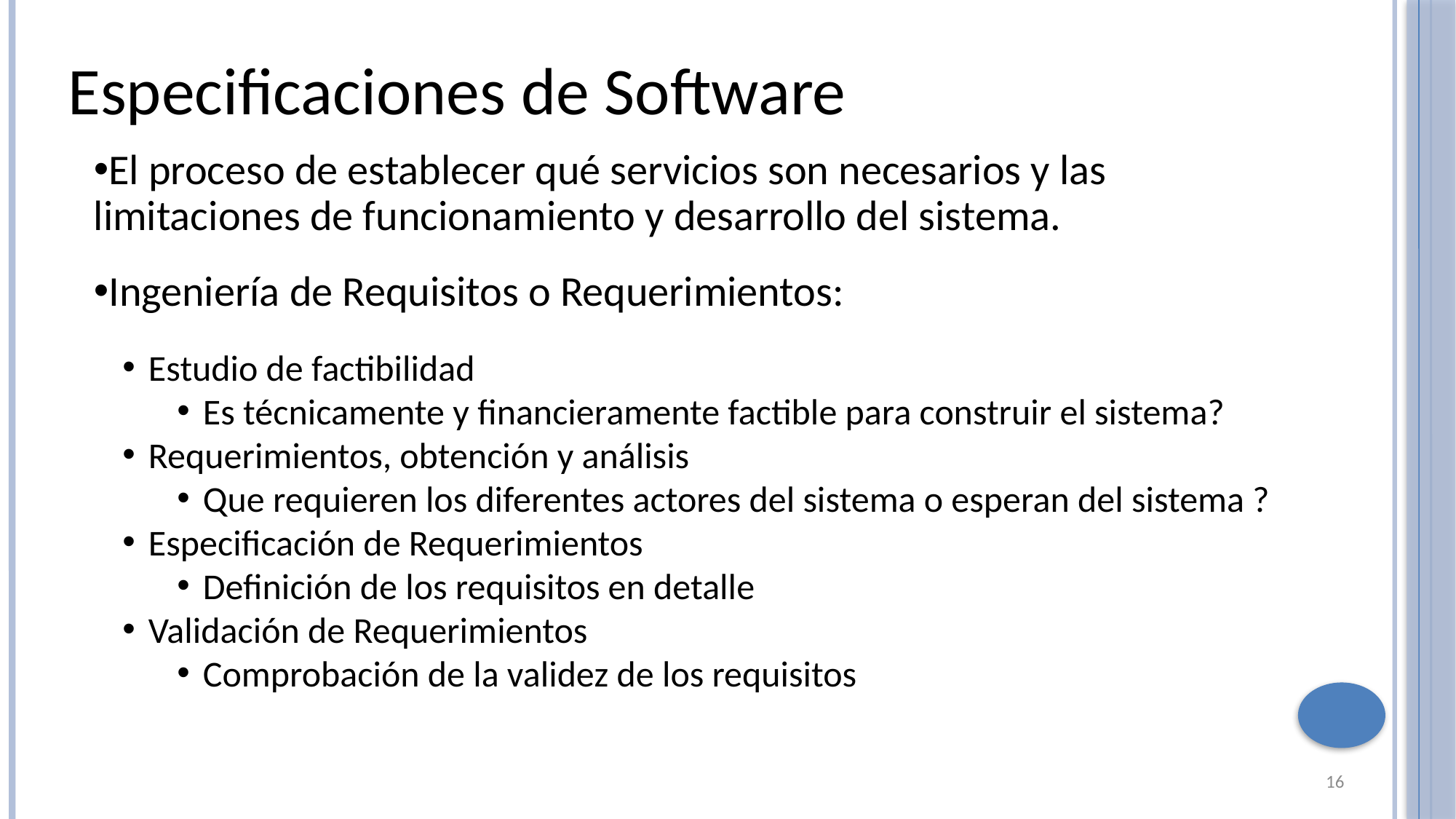

Especificaciones de Software
El proceso de establecer qué servicios son necesarios y las limitaciones de funcionamiento y desarrollo del sistema.

Ingeniería de Requisitos o Requerimientos:

Estudio de factibilidad
Es técnicamente y financieramente factible para construir el sistema?
Requerimientos, obtención y análisis
Que requieren los diferentes actores del sistema o esperan del sistema ?
Especificación de Requerimientos
Definición de los requisitos en detalle
Validación de Requerimientos
Comprobación de la validez de los requisitos
16